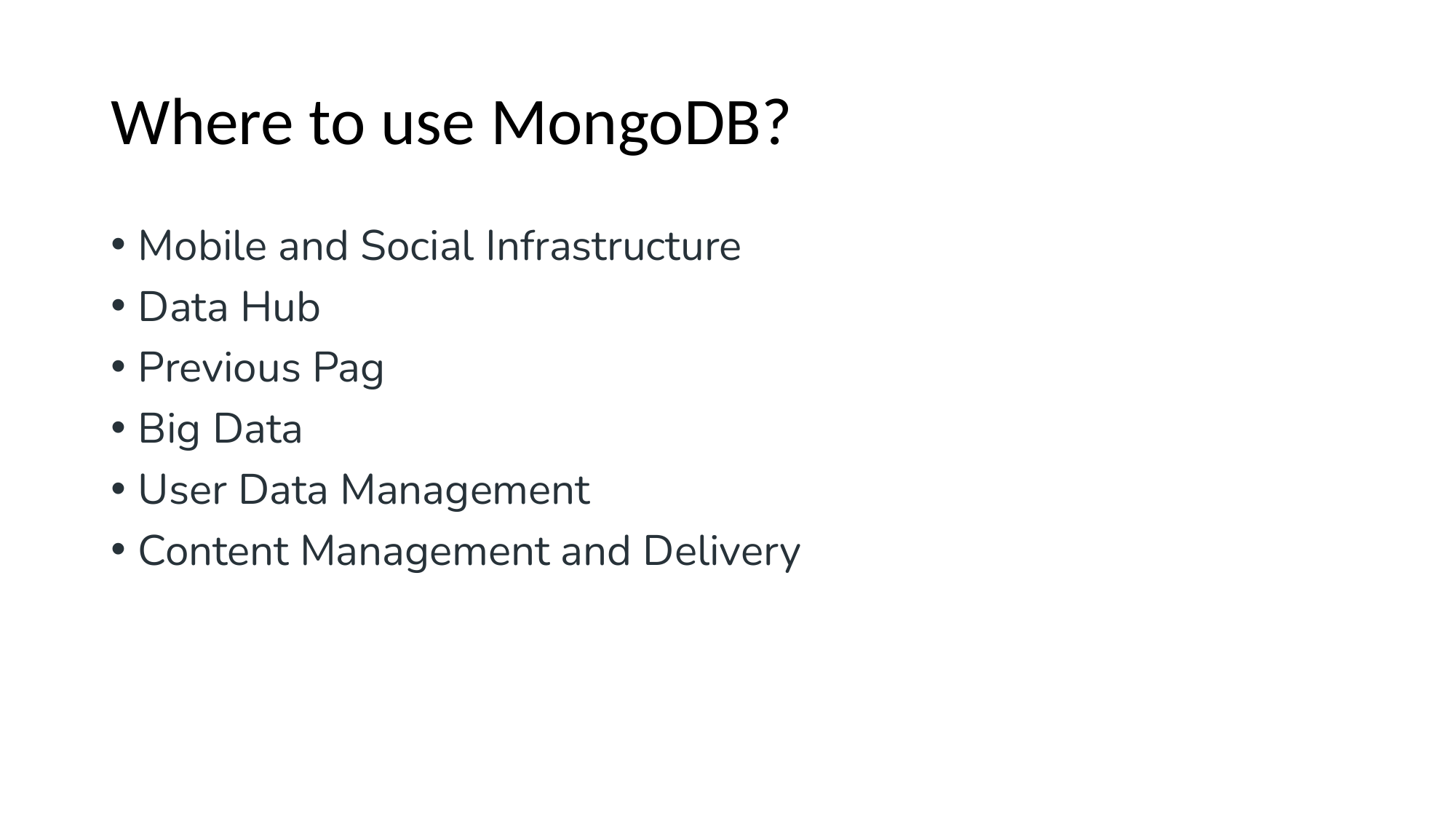

# Where to use MongoDB?
Mobile and Social Infrastructure
Data Hub
Previous Pag
Big Data
User Data Management
Content Management and Delivery